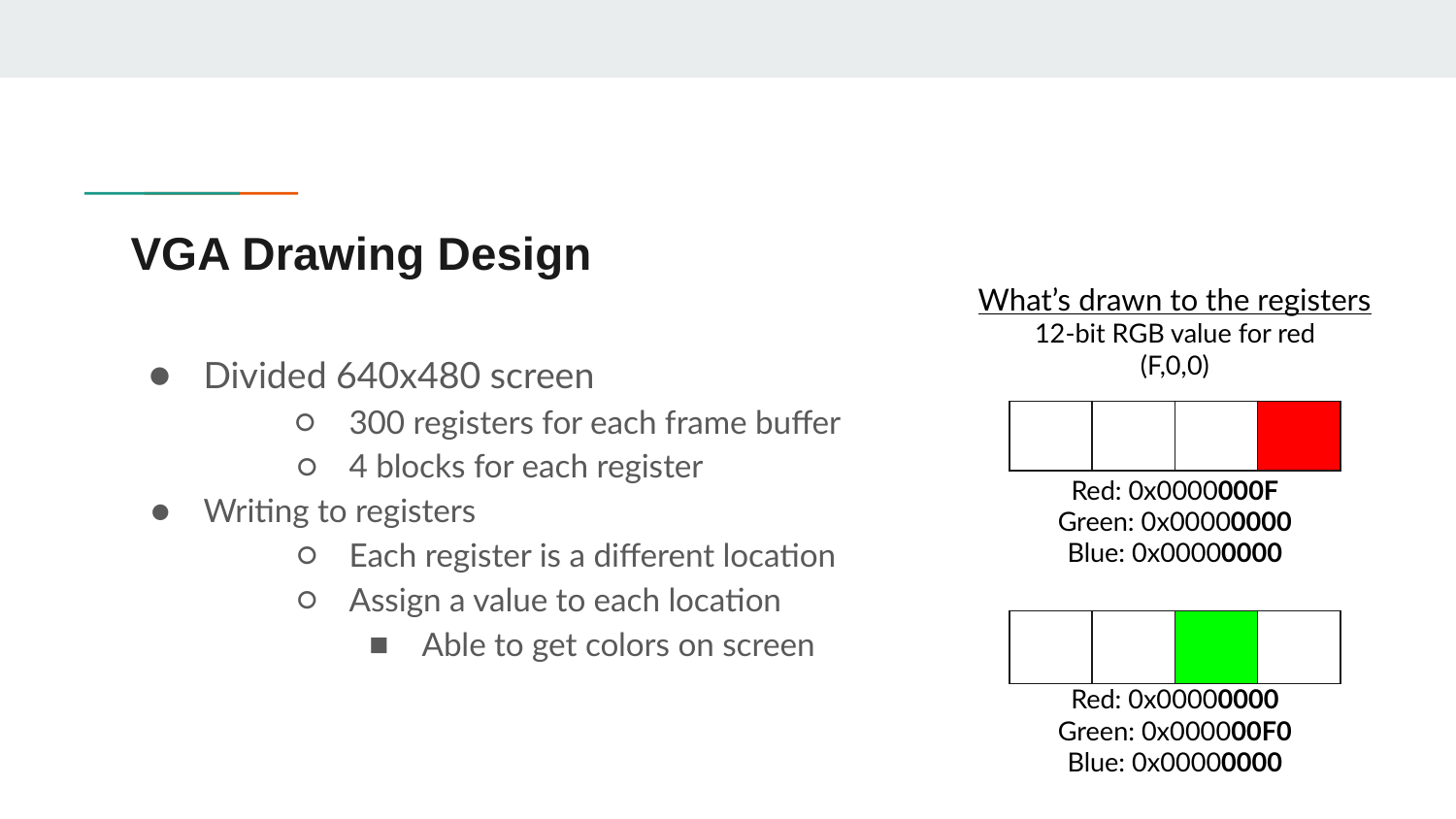

# VGA Drawing Design
What’s drawn to the registers
12-bit RGB value for red
(F,0,0)
Divided 640x480 screen
300 registers for each frame buffer
4 blocks for each register
Writing to registers
Each register is a different location
Assign a value to each location
Able to get colors on screen
|  |  |  |  |
| --- | --- | --- | --- |
Red: 0x0000000F
Green: 0x00000000
Blue: 0x00000000

|  |  |  |  |
| --- | --- | --- | --- |
Red: 0x00000000
Green: 0x000000F0
Blue: 0x00000000
ECE 4225